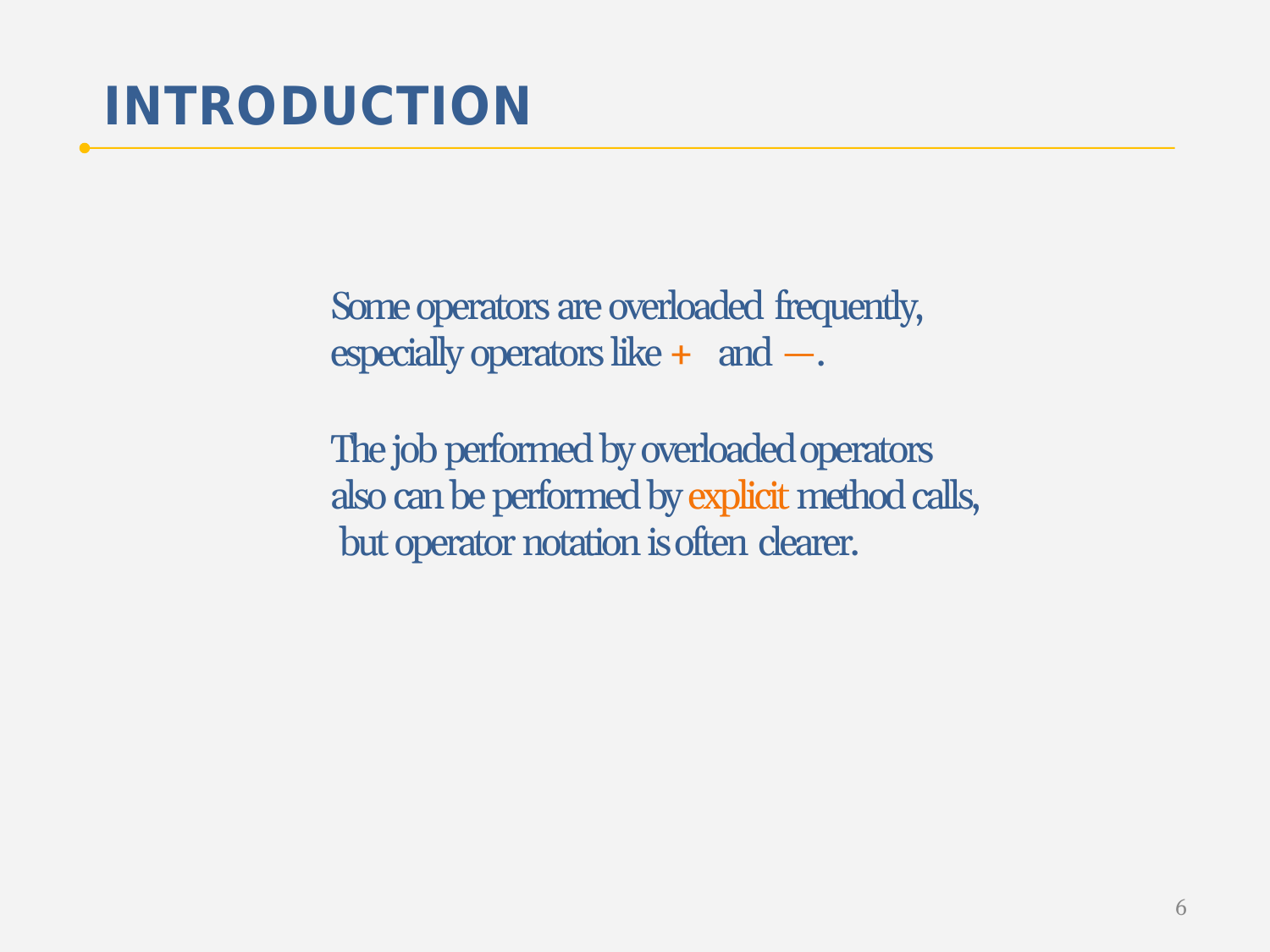

# INTRODUCTION

Some operators are overloaded frequently,
especially operators like + and —.

The job performed by overloaded operators  also can be performed by explicit method calls,  but operator notation is often clearer.
6